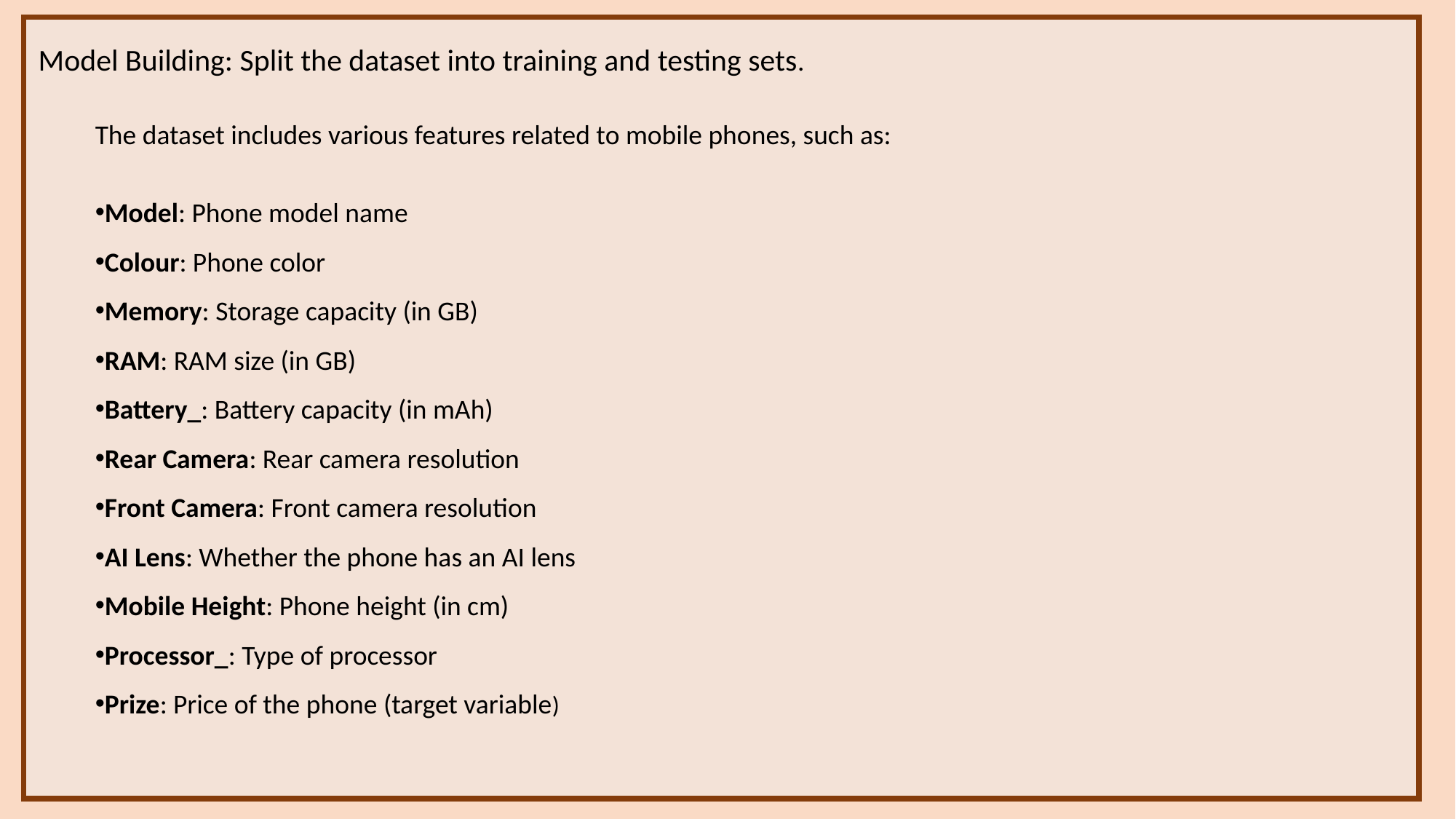

Model Building: Split the dataset into training and testing sets.
The dataset includes various features related to mobile phones, such as:

Model: Phone model name
Colour: Phone color
Memory: Storage capacity (in GB)
RAM: RAM size (in GB)
Battery_: Battery capacity (in mAh)
Rear Camera: Rear camera resolution
Front Camera: Front camera resolution
AI Lens: Whether the phone has an AI lens
Mobile Height: Phone height (in cm)
Processor_: Type of processor
Prize: Price of the phone (target variable)